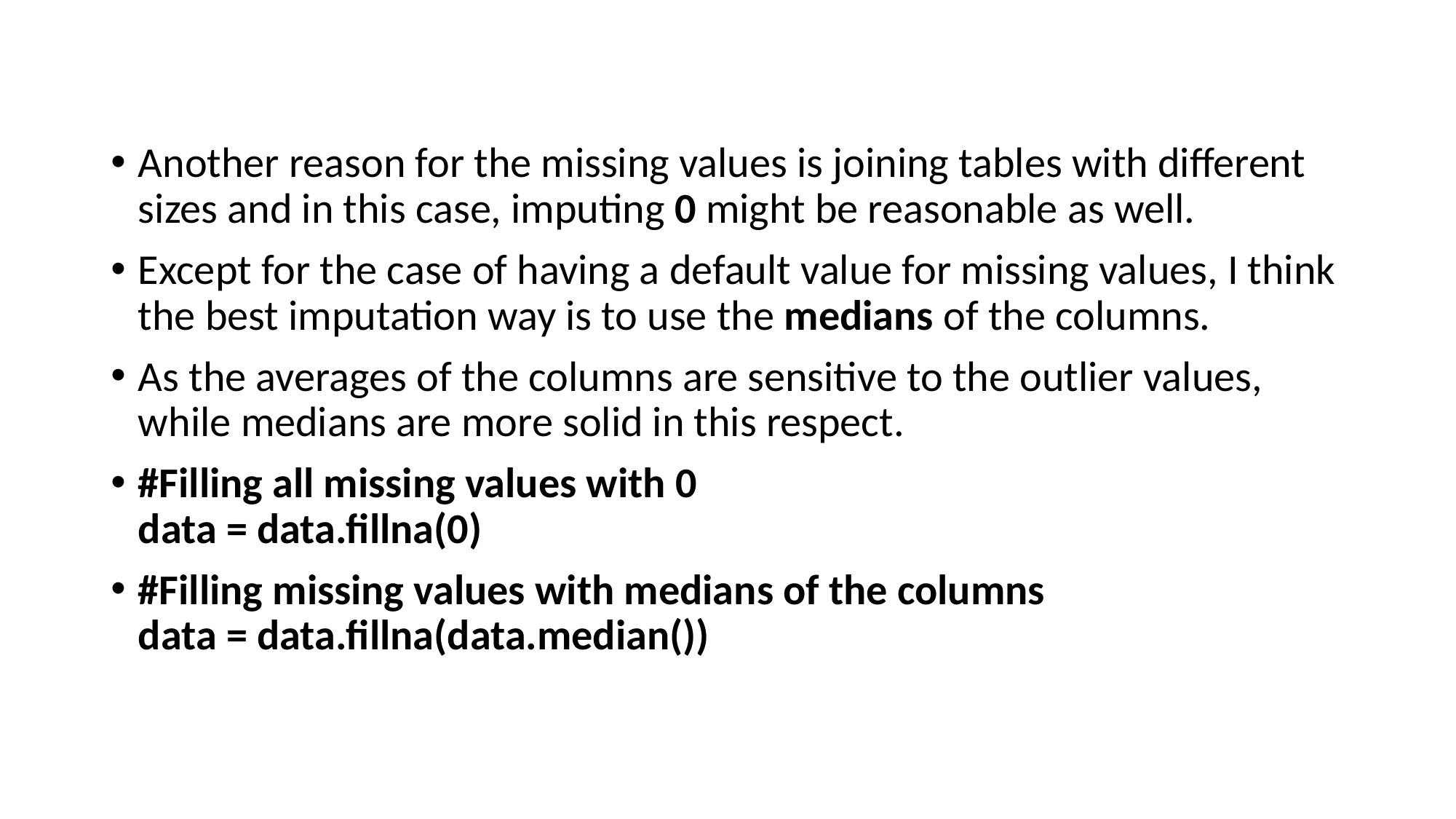

Another reason for the missing values is joining tables with different sizes and in this case, imputing 0 might be reasonable as well.
Except for the case of having a default value for missing values, I think the best imputation way is to use the medians of the columns.
As the averages of the columns are sensitive to the outlier values, while medians are more solid in this respect.
#Filling all missing values with 0
data = data.fillna(0)
#Filling missing values with medians of the columns
data = data.fillna(data.median())